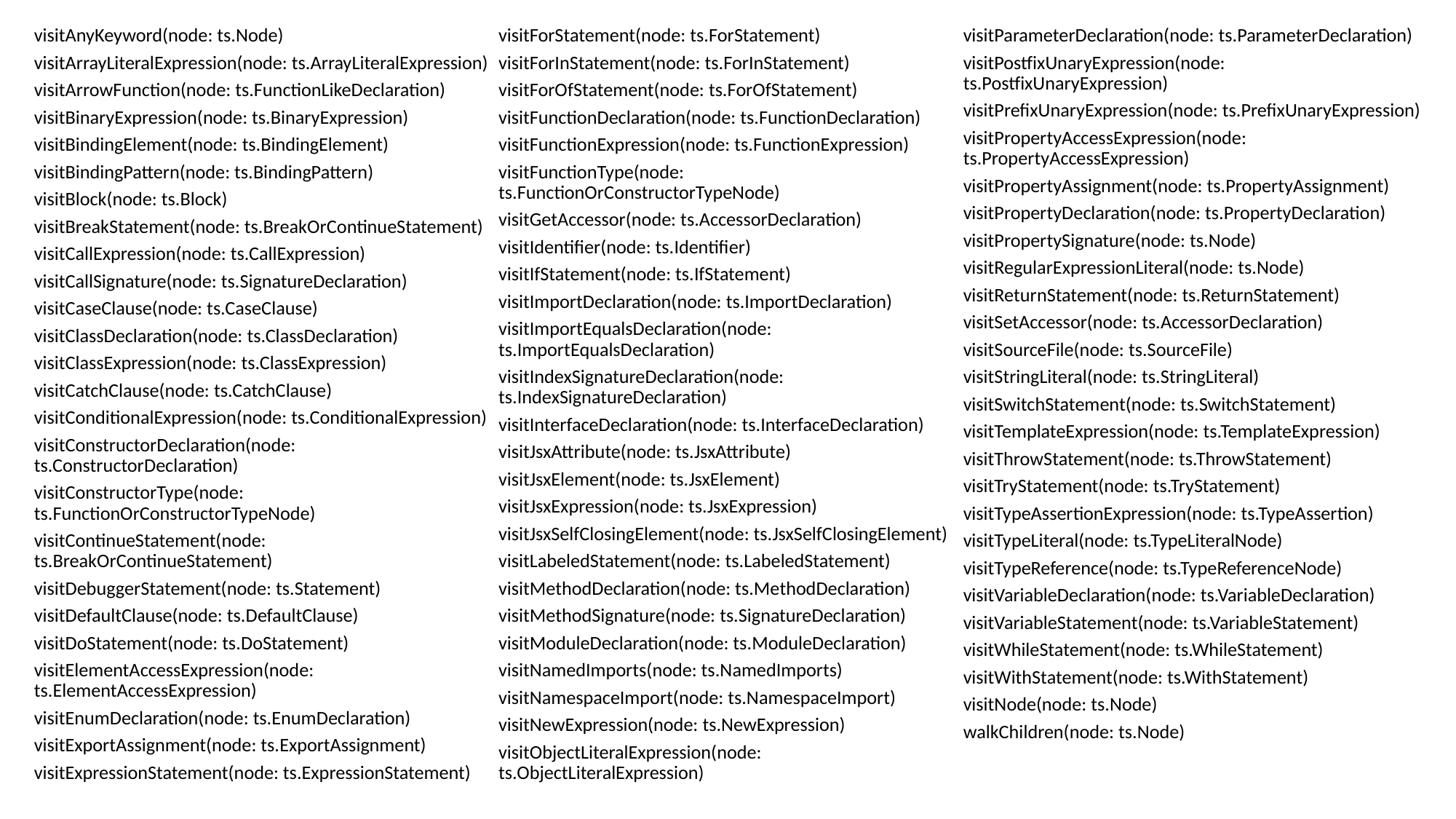

visitAnyKeyword(node: ts.Node)
visitArrayLiteralExpression(node: ts.ArrayLiteralExpression)
visitArrowFunction(node: ts.FunctionLikeDeclaration)
visitBinaryExpression(node: ts.BinaryExpression)
visitBindingElement(node: ts.BindingElement)
visitBindingPattern(node: ts.BindingPattern)
visitBlock(node: ts.Block)
visitBreakStatement(node: ts.BreakOrContinueStatement)
visitCallExpression(node: ts.CallExpression)
visitCallSignature(node: ts.SignatureDeclaration)
visitCaseClause(node: ts.CaseClause)
visitClassDeclaration(node: ts.ClassDeclaration)
visitClassExpression(node: ts.ClassExpression)
visitCatchClause(node: ts.CatchClause)
visitConditionalExpression(node: ts.ConditionalExpression)
visitConstructorDeclaration(node: ts.ConstructorDeclaration)
visitConstructorType(node: ts.FunctionOrConstructorTypeNode)
visitContinueStatement(node: ts.BreakOrContinueStatement)
visitDebuggerStatement(node: ts.Statement)
visitDefaultClause(node: ts.DefaultClause)
visitDoStatement(node: ts.DoStatement)
visitElementAccessExpression(node: ts.ElementAccessExpression)
visitEnumDeclaration(node: ts.EnumDeclaration)
visitExportAssignment(node: ts.ExportAssignment)
visitExpressionStatement(node: ts.ExpressionStatement)
visitForStatement(node: ts.ForStatement)
visitForInStatement(node: ts.ForInStatement)
visitForOfStatement(node: ts.ForOfStatement)
visitFunctionDeclaration(node: ts.FunctionDeclaration)
visitFunctionExpression(node: ts.FunctionExpression)
visitFunctionType(node: ts.FunctionOrConstructorTypeNode)
visitGetAccessor(node: ts.AccessorDeclaration)
visitIdentifier(node: ts.Identifier)
visitIfStatement(node: ts.IfStatement)
visitImportDeclaration(node: ts.ImportDeclaration)
visitImportEqualsDeclaration(node: ts.ImportEqualsDeclaration)
visitIndexSignatureDeclaration(node: ts.IndexSignatureDeclaration)
visitInterfaceDeclaration(node: ts.InterfaceDeclaration)
visitJsxAttribute(node: ts.JsxAttribute)
visitJsxElement(node: ts.JsxElement)
visitJsxExpression(node: ts.JsxExpression)
visitJsxSelfClosingElement(node: ts.JsxSelfClosingElement)
visitLabeledStatement(node: ts.LabeledStatement)
visitMethodDeclaration(node: ts.MethodDeclaration)
visitMethodSignature(node: ts.SignatureDeclaration)
visitModuleDeclaration(node: ts.ModuleDeclaration)
visitNamedImports(node: ts.NamedImports)
visitNamespaceImport(node: ts.NamespaceImport)
visitNewExpression(node: ts.NewExpression)
visitObjectLiteralExpression(node: ts.ObjectLiteralExpression)
visitParameterDeclaration(node: ts.ParameterDeclaration)
visitPostfixUnaryExpression(node: ts.PostfixUnaryExpression)
visitPrefixUnaryExpression(node: ts.PrefixUnaryExpression)
visitPropertyAccessExpression(node: ts.PropertyAccessExpression)
visitPropertyAssignment(node: ts.PropertyAssignment)
visitPropertyDeclaration(node: ts.PropertyDeclaration)
visitPropertySignature(node: ts.Node)
visitRegularExpressionLiteral(node: ts.Node)
visitReturnStatement(node: ts.ReturnStatement)
visitSetAccessor(node: ts.AccessorDeclaration)
visitSourceFile(node: ts.SourceFile)
visitStringLiteral(node: ts.StringLiteral)
visitSwitchStatement(node: ts.SwitchStatement)
visitTemplateExpression(node: ts.TemplateExpression)
visitThrowStatement(node: ts.ThrowStatement)
visitTryStatement(node: ts.TryStatement)
visitTypeAssertionExpression(node: ts.TypeAssertion)
visitTypeLiteral(node: ts.TypeLiteralNode)
visitTypeReference(node: ts.TypeReferenceNode)
visitVariableDeclaration(node: ts.VariableDeclaration)
visitVariableStatement(node: ts.VariableStatement)
visitWhileStatement(node: ts.WhileStatement)
visitWithStatement(node: ts.WithStatement)
visitNode(node: ts.Node)
walkChildren(node: ts.Node)